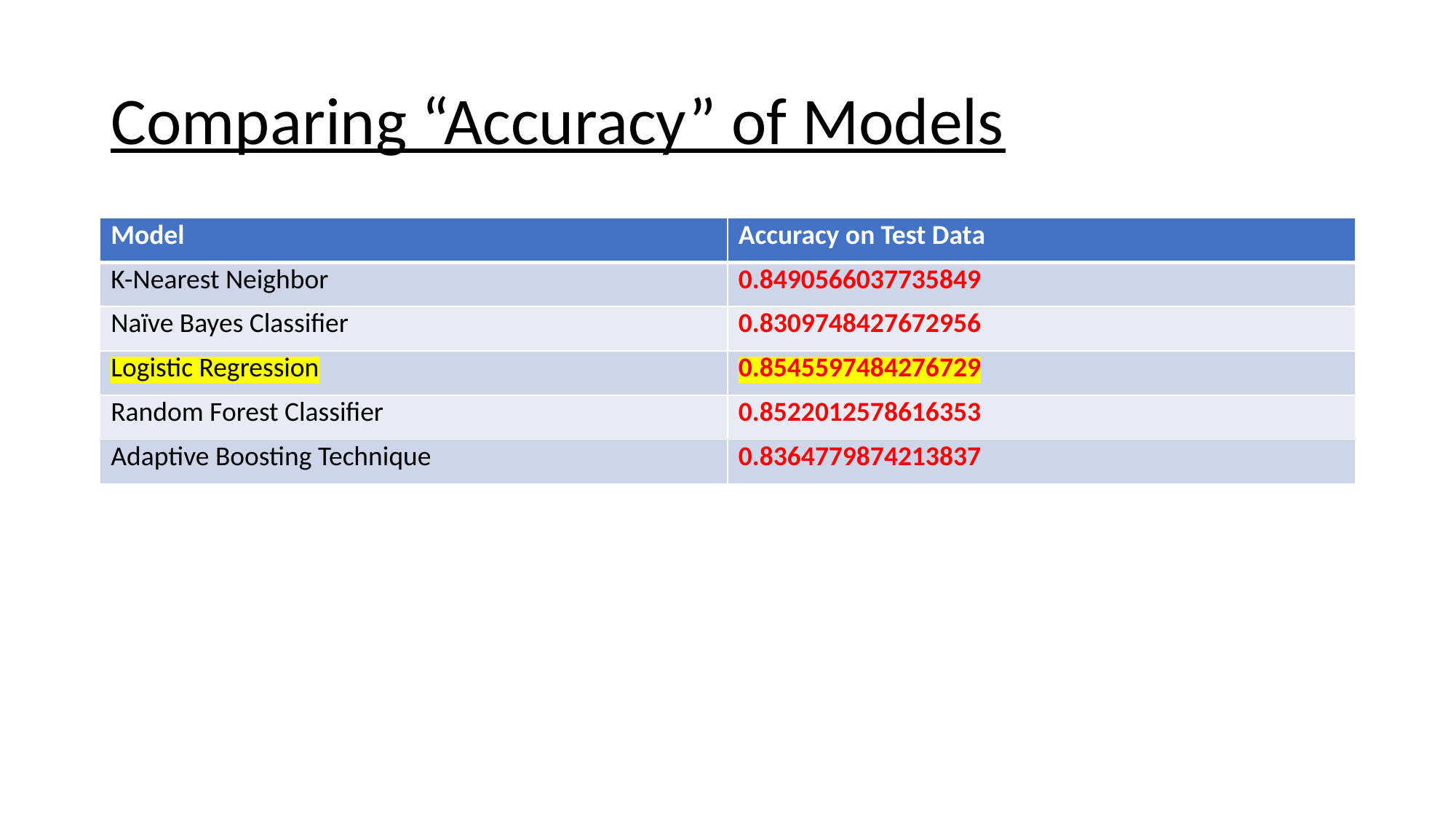

# Comparing “Accuracy” of Models
| Model | Accuracy on Test Data |
| --- | --- |
| K-Nearest Neighbor | 0.8490566037735849 |
| Naïve Bayes Classifier | 0.8309748427672956 |
| Logistic Regression | 0.8545597484276729 |
| Random Forest Classifier | 0.8522012578616353 |
| Adaptive Boosting Technique | 0.8364779874213837 |